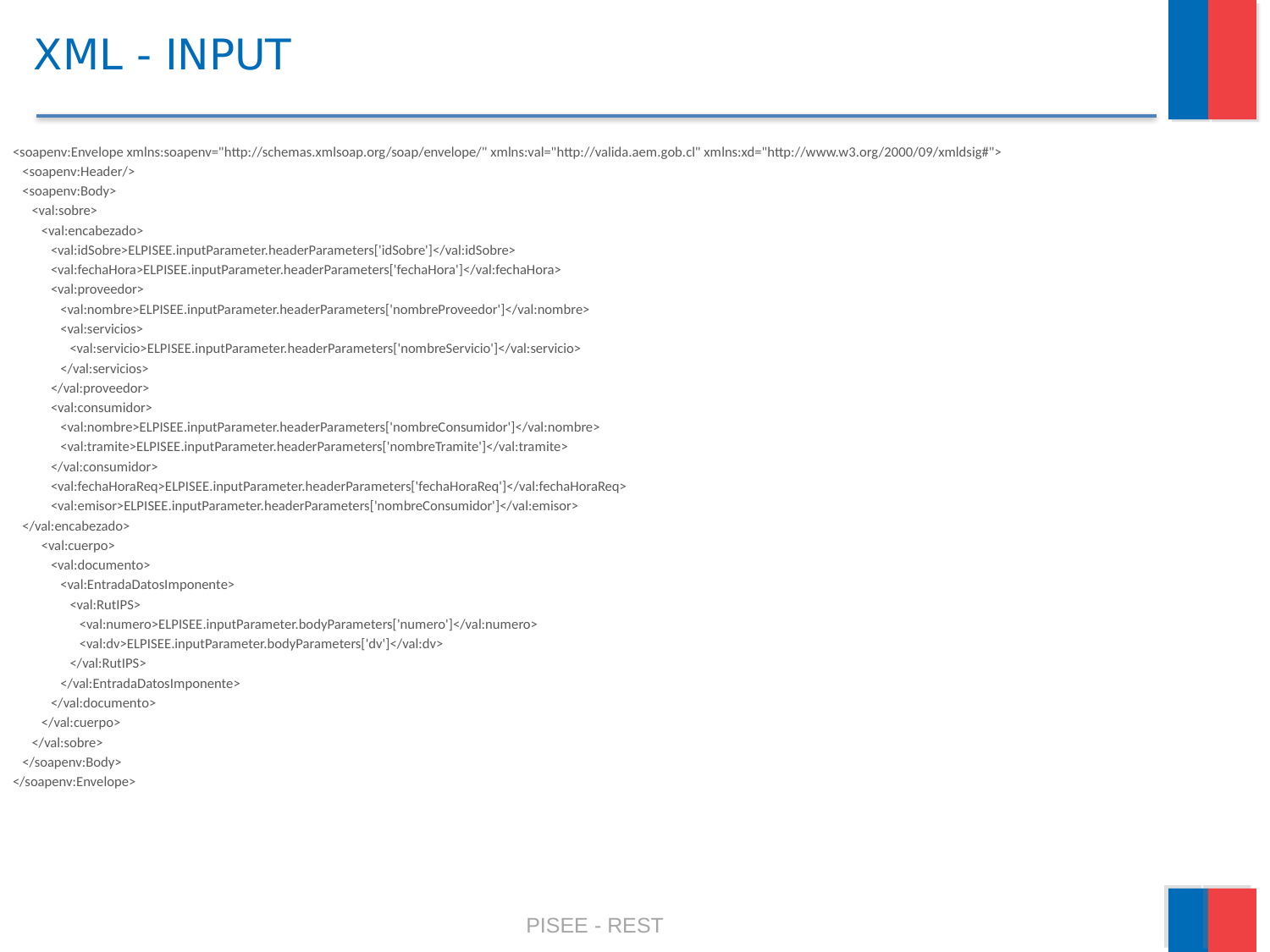

# XML - INPUT
<soapenv:Envelope xmlns:soapenv="http://schemas.xmlsoap.org/soap/envelope/" xmlns:val="http://valida.aem.gob.cl" xmlns:xd="http://www.w3.org/2000/09/xmldsig#">
   <soapenv:Header/>
   <soapenv:Body>
      <val:sobre>
         <val:encabezado>
            <val:idSobre>ELPISEE.inputParameter.headerParameters['idSobre']</val:idSobre>
            <val:fechaHora>ELPISEE.inputParameter.headerParameters['fechaHora']</val:fechaHora>
            <val:proveedor>
               <val:nombre>ELPISEE.inputParameter.headerParameters['nombreProveedor']</val:nombre>
               <val:servicios>
                  <val:servicio>ELPISEE.inputParameter.headerParameters['nombreServicio']</val:servicio>
               </val:servicios>
            </val:proveedor>
            <val:consumidor>
               <val:nombre>ELPISEE.inputParameter.headerParameters['nombreConsumidor']</val:nombre>
               <val:tramite>ELPISEE.inputParameter.headerParameters['nombreTramite']</val:tramite>
            </val:consumidor>
            <val:fechaHoraReq>ELPISEE.inputParameter.headerParameters['fechaHoraReq']</val:fechaHoraReq>
            <val:emisor>ELPISEE.inputParameter.headerParameters['nombreConsumidor']</val:emisor>
   </val:encabezado>
         <val:cuerpo>
            <val:documento>
               <val:EntradaDatosImponente>
                  <val:RutIPS>
                     <val:numero>ELPISEE.inputParameter.bodyParameters['numero']</val:numero>
                     <val:dv>ELPISEE.inputParameter.bodyParameters['dv']</val:dv>
                  </val:RutIPS>
               </val:EntradaDatosImponente>
            </val:documento>
         </val:cuerpo>
      </val:sobre>
   </soapenv:Body>
</soapenv:Envelope>
PISEE - REST